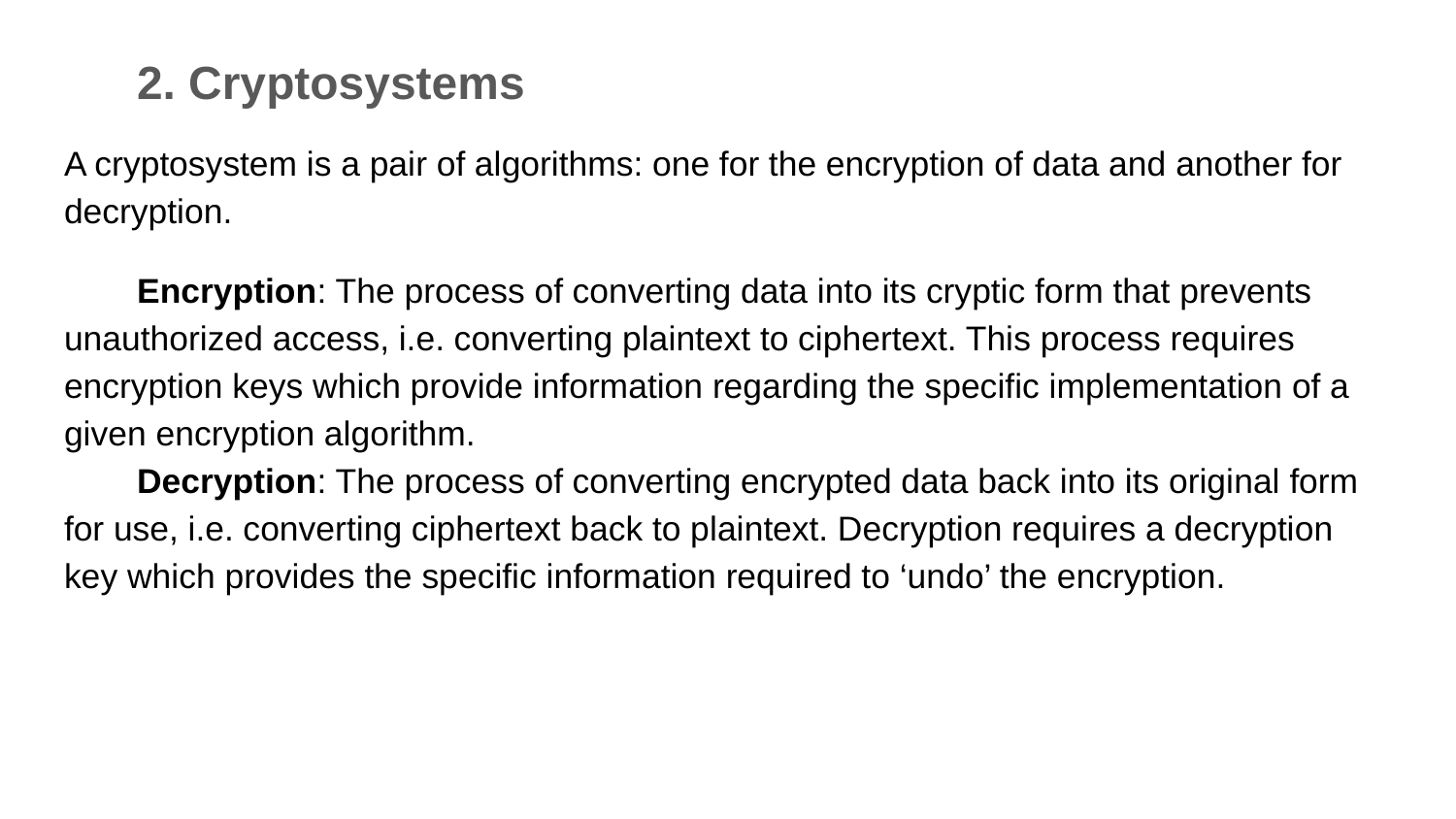

# 2. Cryptosystems
A cryptosystem is a pair of algorithms: one for the encryption of data and another for decryption.
Encryption: The process of converting data into its cryptic form that prevents unauthorized access, i.e. converting plaintext to ciphertext. This process requires encryption keys which provide information regarding the specific implementation of a given encryption algorithm.
Decryption: The process of converting encrypted data back into its original form for use, i.e. converting ciphertext back to plaintext. Decryption requires a decryption key which provides the specific information required to ‘undo’ the encryption.